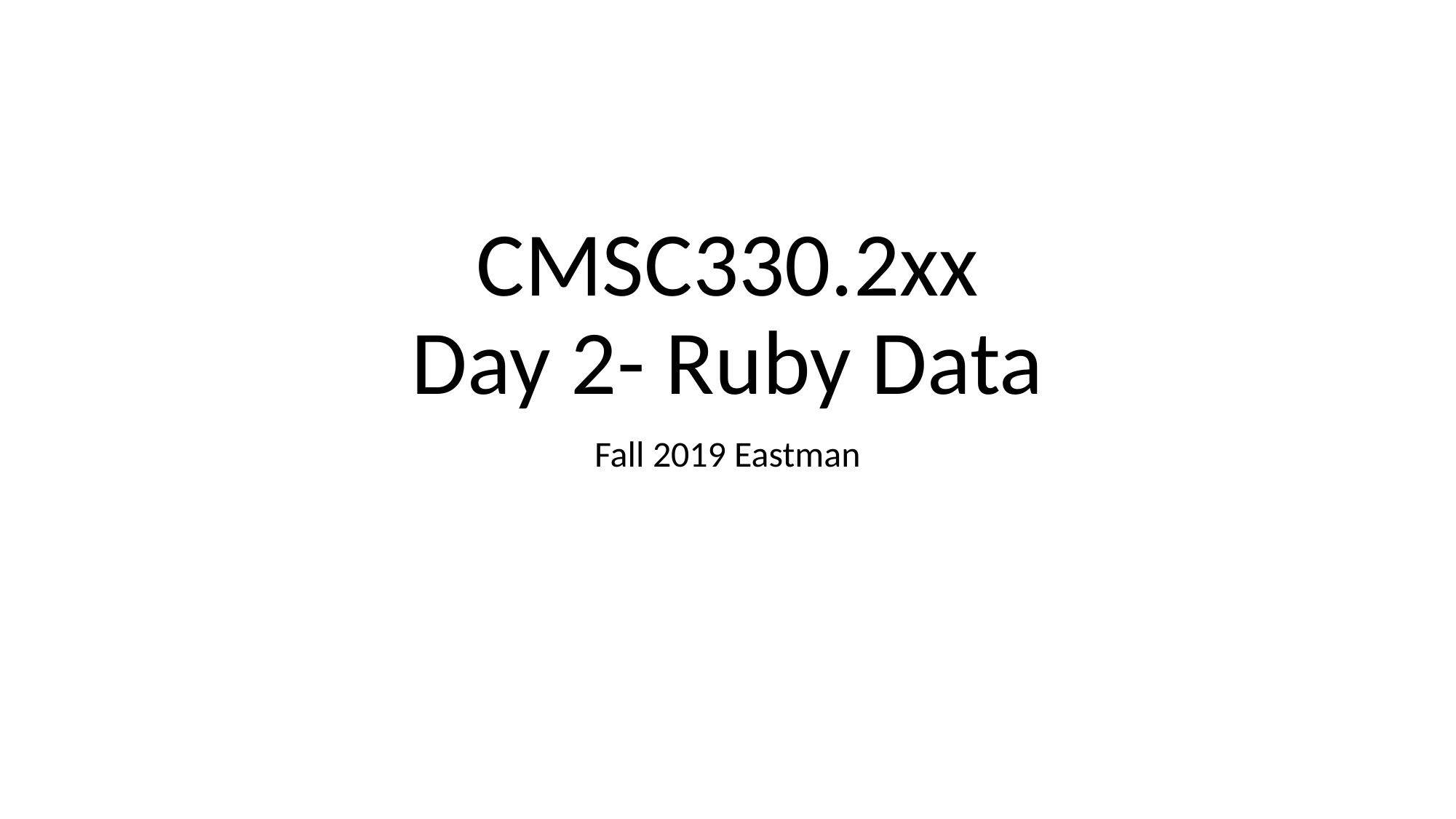

# CMSC330.2xx Day 2- Ruby Data
Fall 2019 Eastman